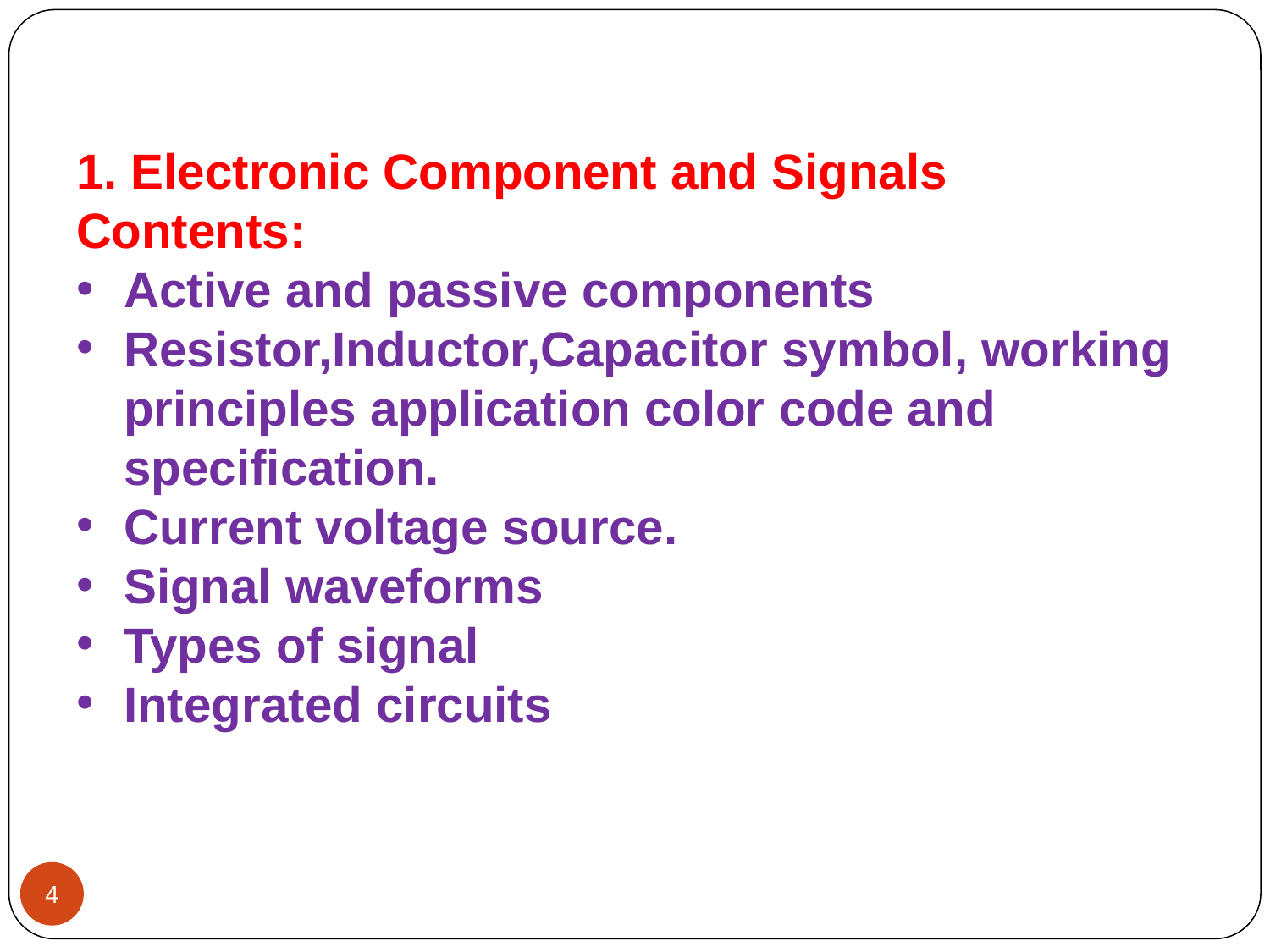

1. Electronic Component and Signals
Contents:
Active and passive components
Resistor,Inductor,Capacitor symbol, working principles application color code and specification.
Current voltage source.
Signal waveforms
Types of signal
Integrated circuits

4